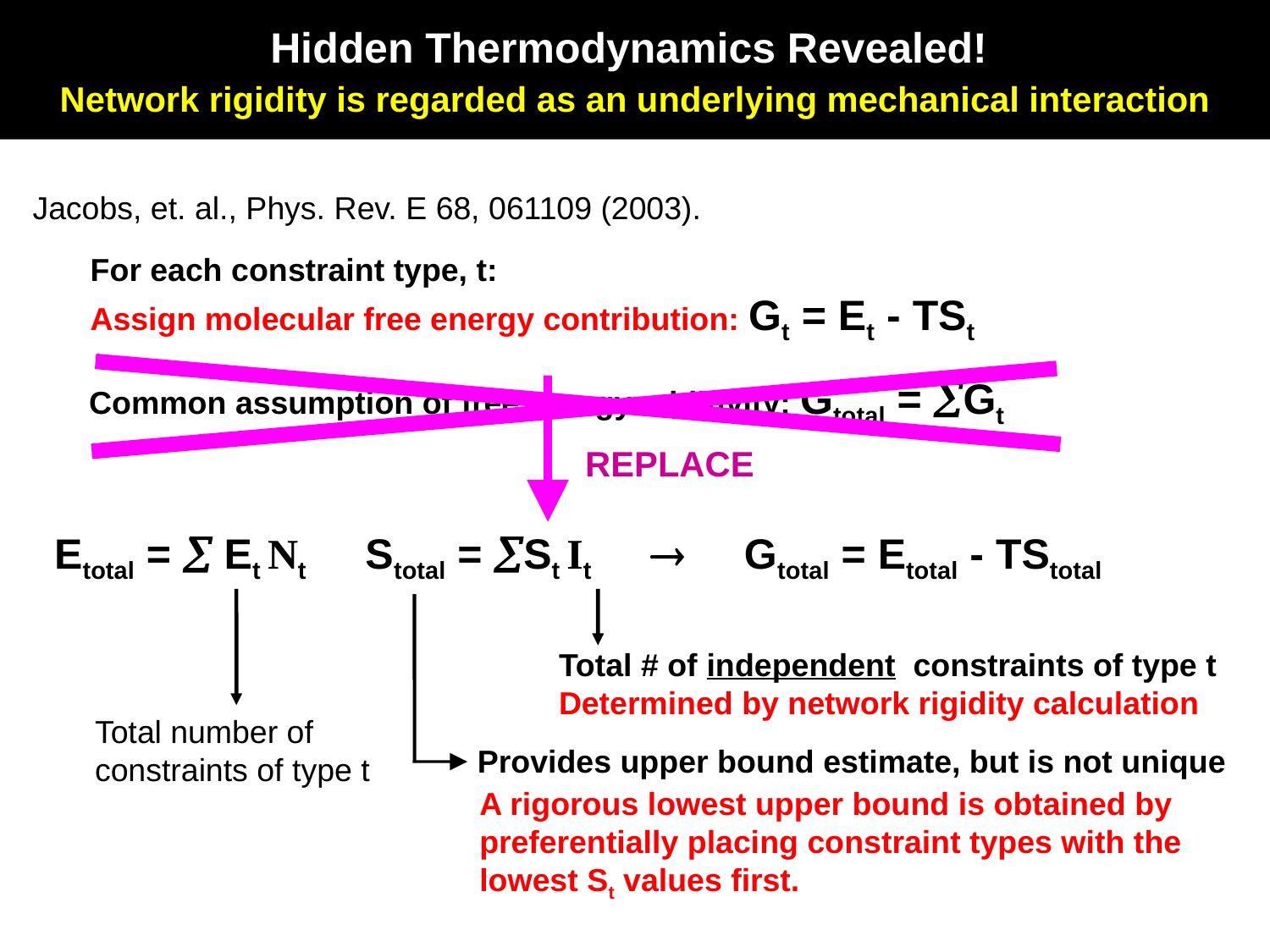

Hidden Thermodynamics Revealed!
Network rigidity is regarded as an underlying mechanical interaction
Jacobs, et. al., Phys. Rev. E 68, 061109 (2003).
For each constraint type, t:
Assign molecular free energy contribution: Gt = Et - TSt

REPLACE
Etotal = ∑ Et Nt     Stotal = ∑St It     →     Gtotal = Etotal - TStotal
Common assumption of free energy additivity: Gtotal = ∑Gt

Total number of constraints of type t

Total # of independent  constraints of type t
Determined by network rigidity calculation

Provides upper bound estimate, but is not unique

A rigorous lowest upper bound is obtained by preferentially placing constraint types with the lowest St values first.